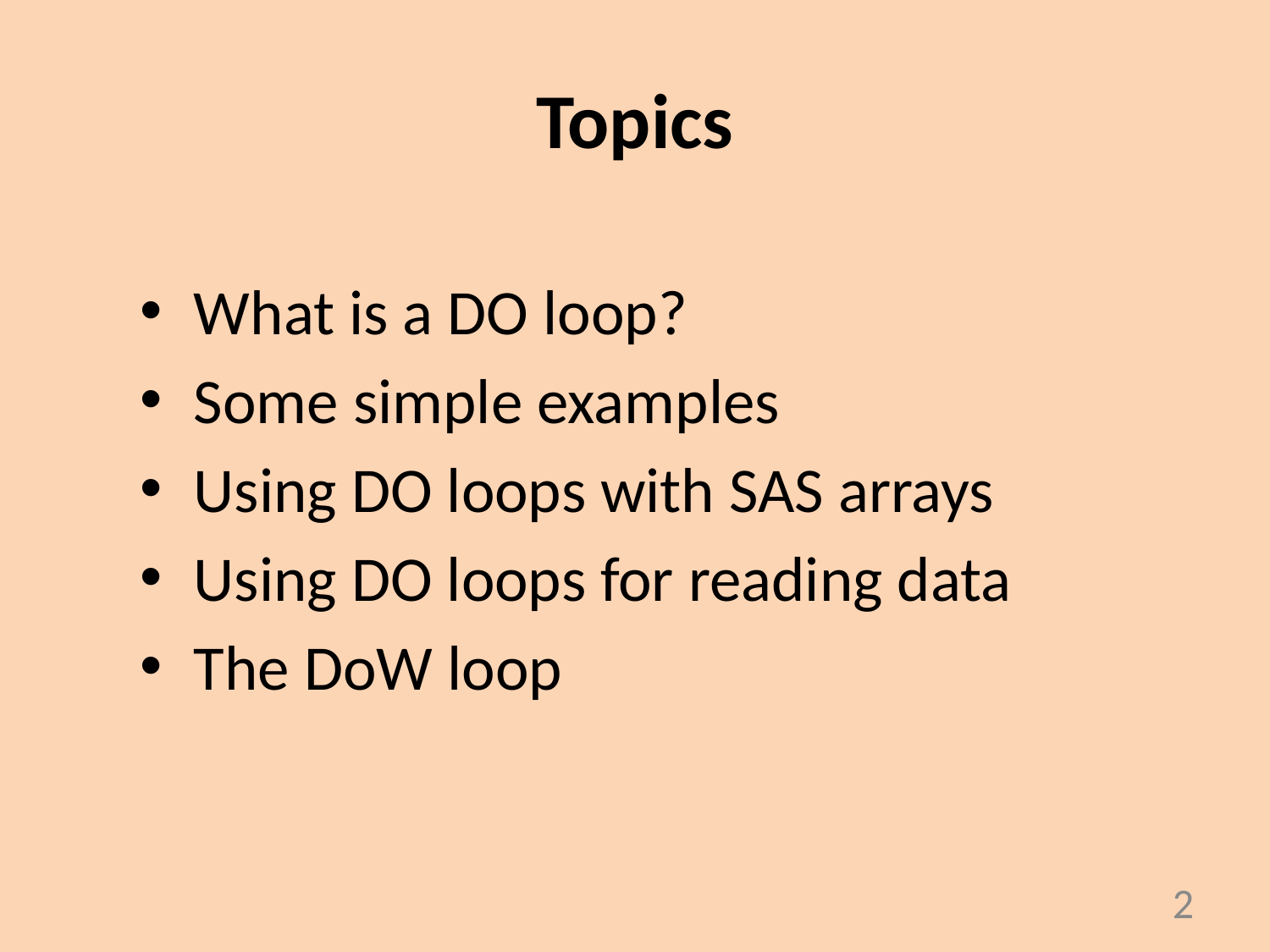

# Topics
 What is a DO loop?
 Some simple examples
 Using DO loops with SAS arrays
 Using DO loops for reading data
 The DoW loop
2